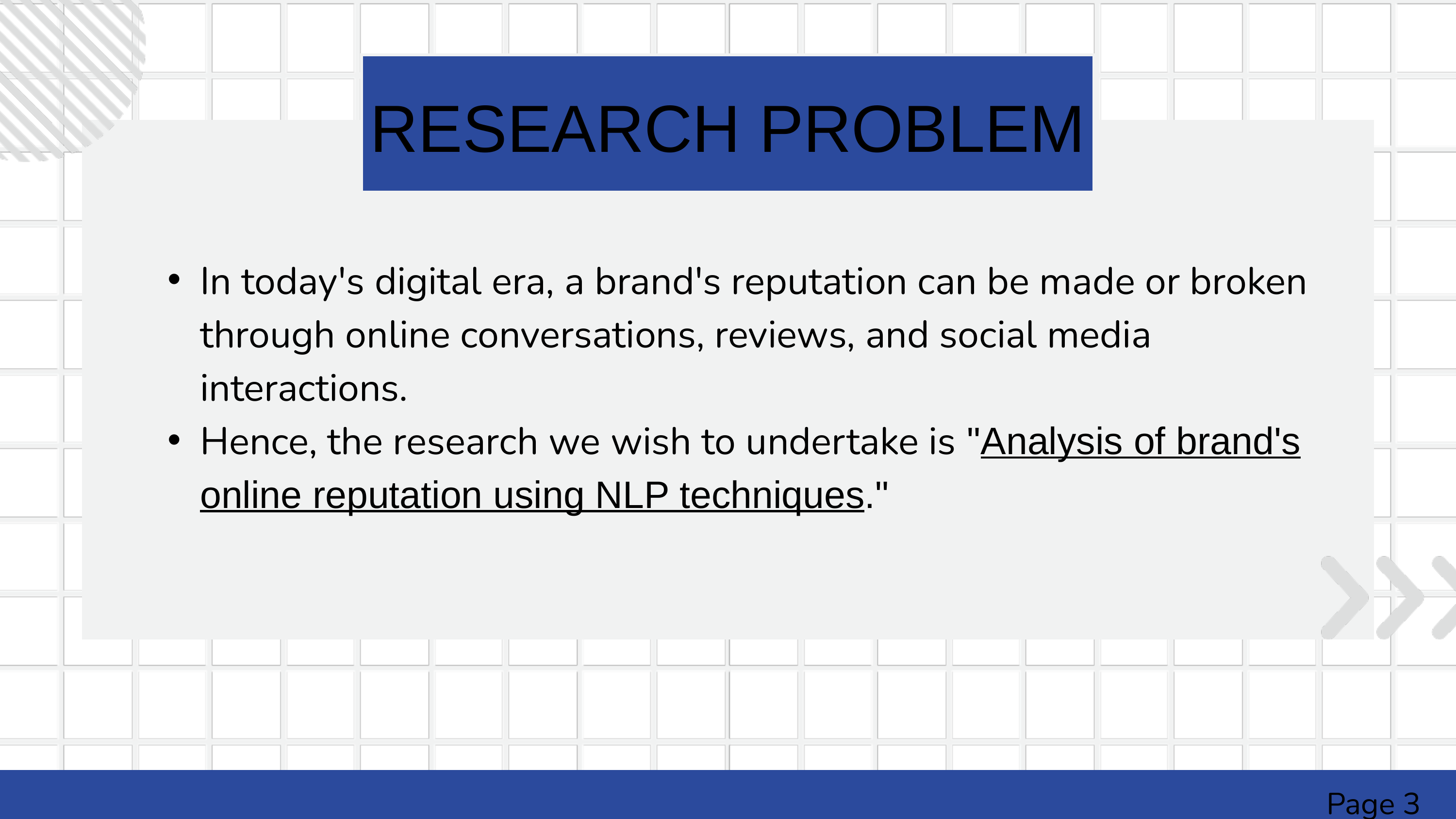

RESEARCH PROBLEM

In today's digital era, a brand's reputation can be made or broken through online conversations, reviews, and social media interactions.
Hence, the research we wish to undertake is "Analysis of brand's online reputation using NLP techniques."

Page 3